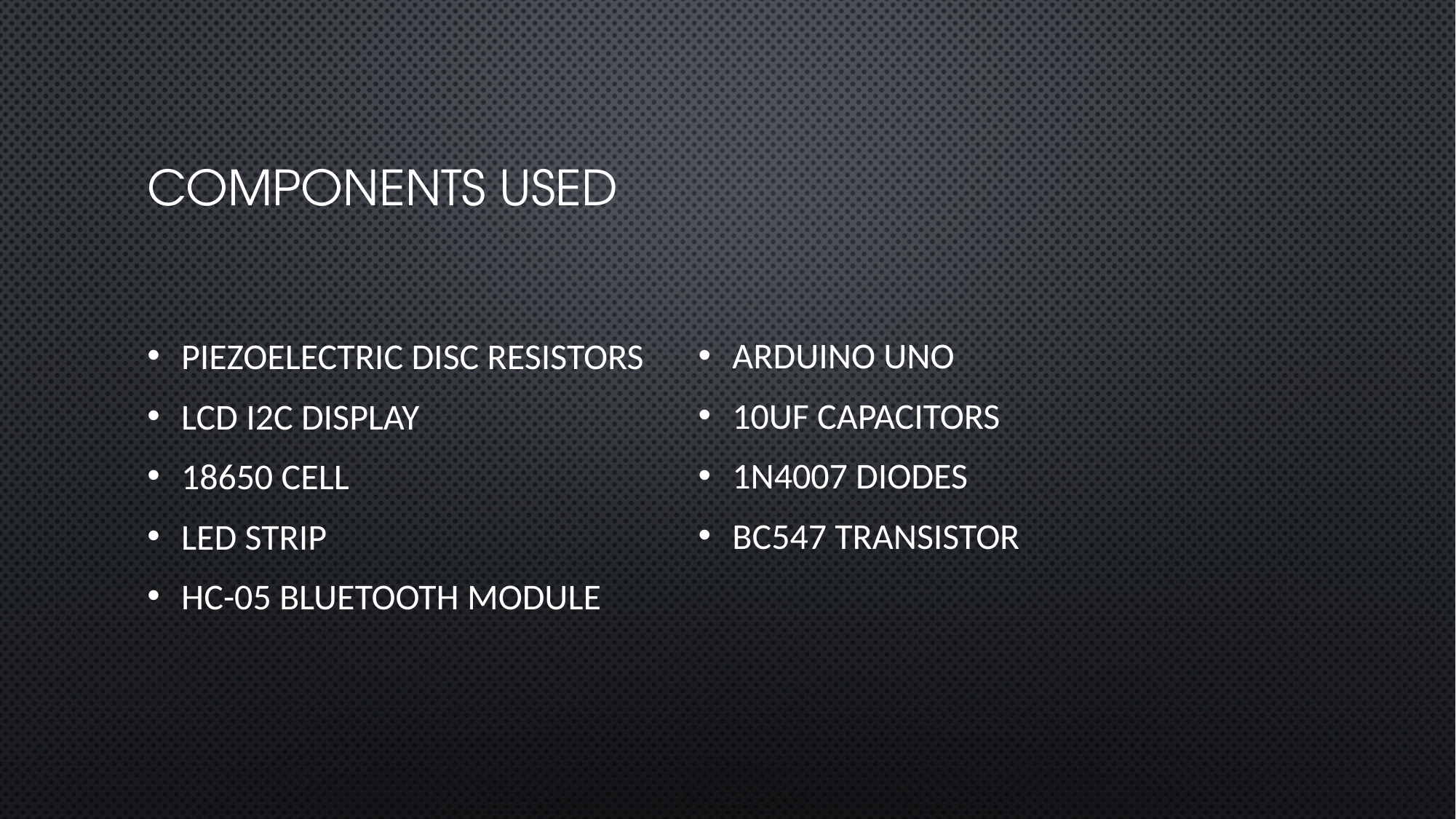

# COMPONENTS USED
Arduino uno
10uf capacitors
1N4007 diodes
BC547 transistor
Piezoelectric disc Resistors
LCD i2c display
18650 cell
Led strip
HC-05 Bluetooth module